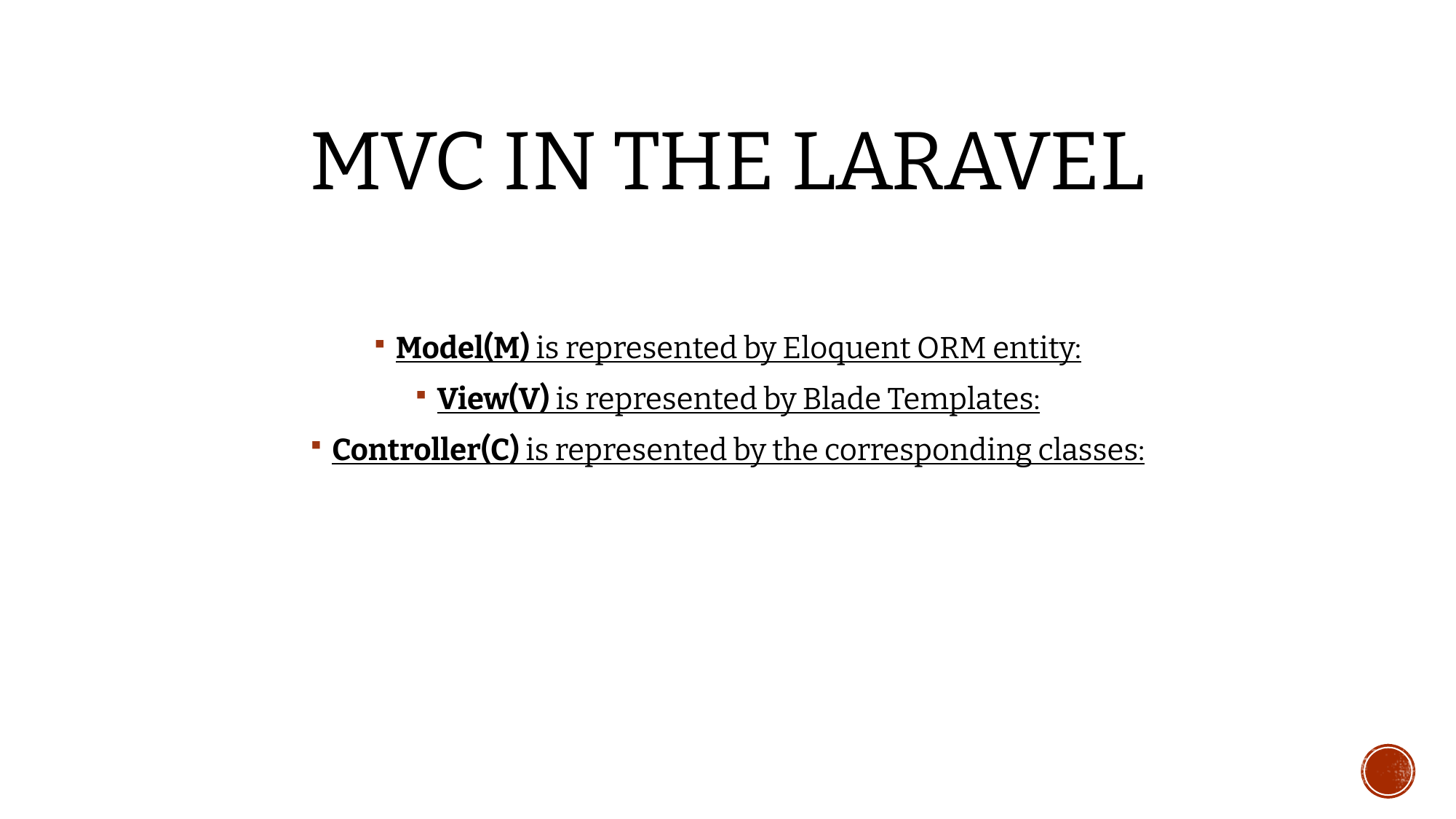

# MVC in the Laravel
Model(M) is represented by Eloquent ORM entity:
View(V) is represented by Blade Templates:
Controller(C) is represented by the corresponding classes: